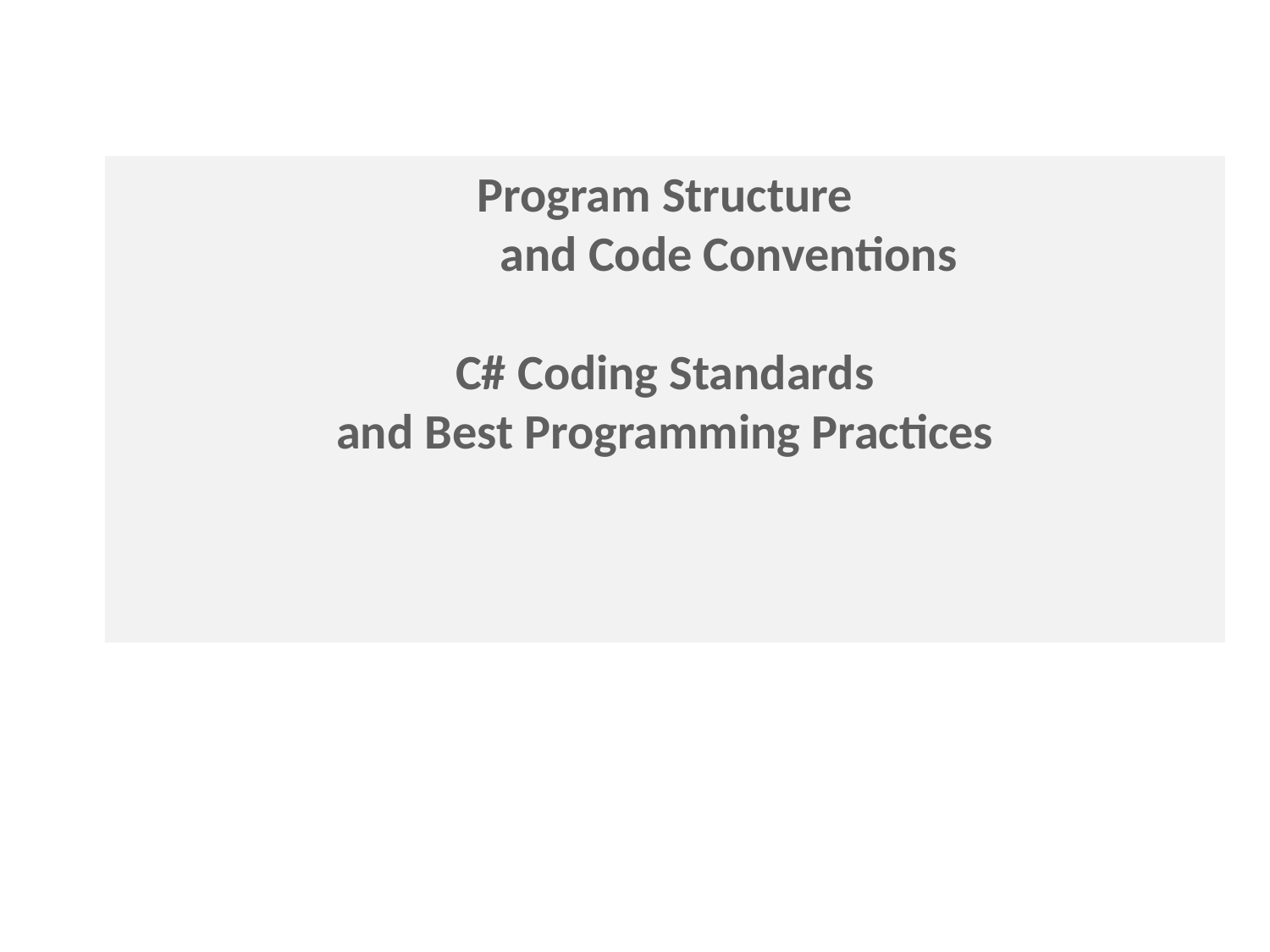

Program Structure
	and Code Conventions
C# Coding Standards
and Best Programming Practices
#